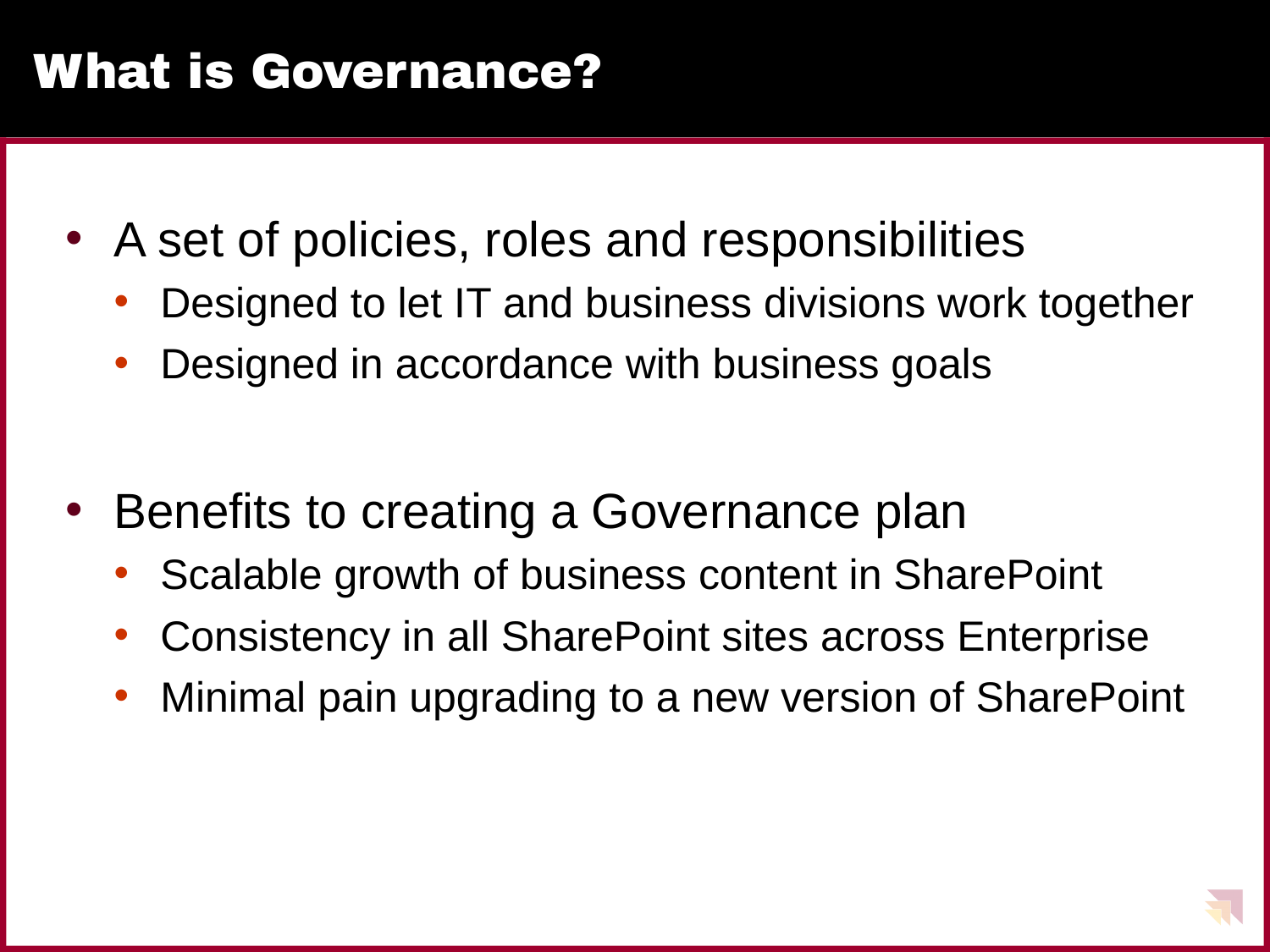

# What is Governance?
A set of policies, roles and responsibilities
Designed to let IT and business divisions work together
Designed in accordance with business goals

Benefits to creating a Governance plan
Scalable growth of business content in SharePoint
Consistency in all SharePoint sites across Enterprise
Minimal pain upgrading to a new version of SharePoint